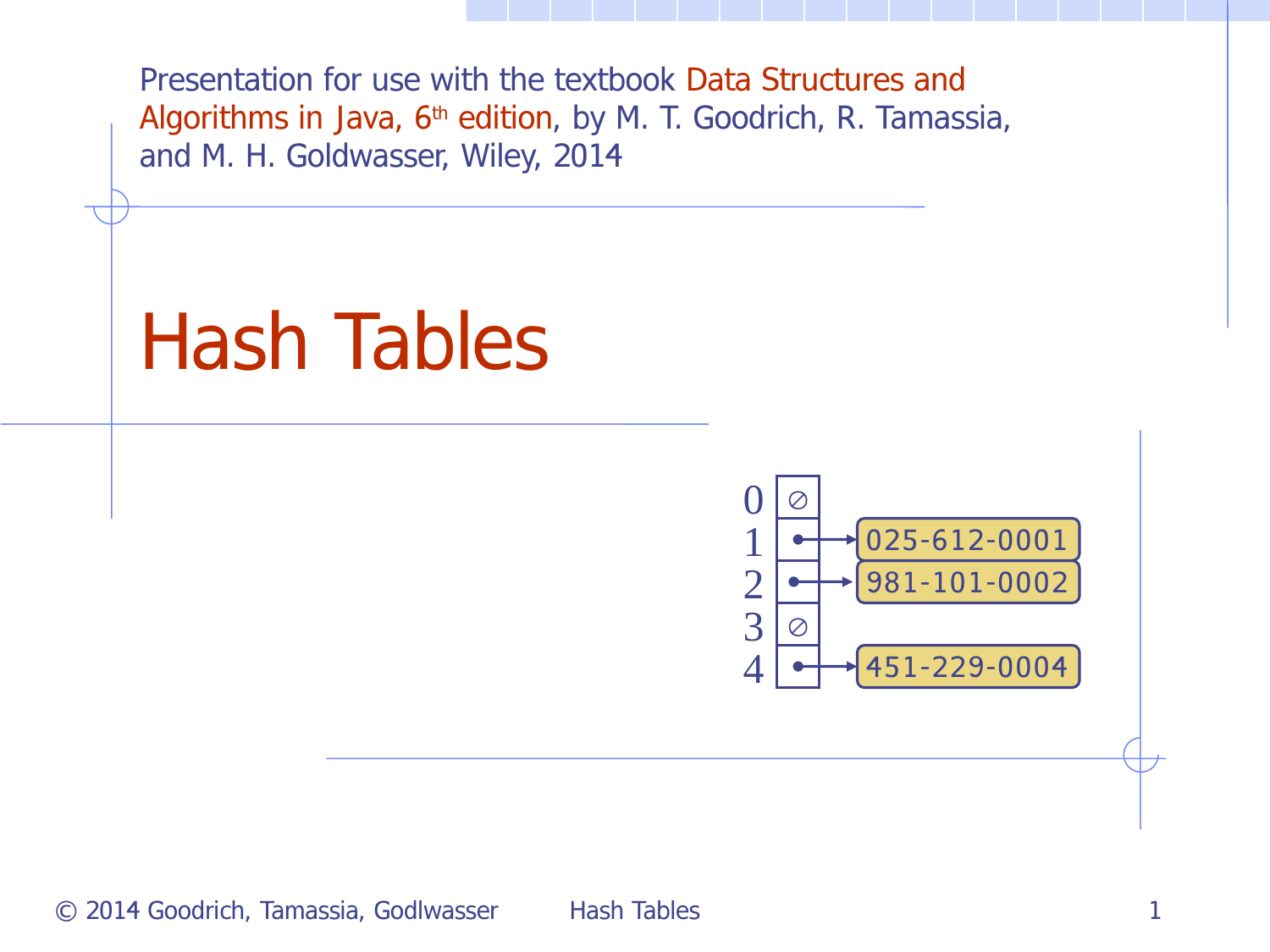

Presentation for use with the textbook Data Structures and Algorithms in Java, 6th edition, by M. T. Goodrich, R. Tamassia, and M. H. Goldwasser, Wiley, 2014
# Hash Tables
0
∅
1

025-612-0001

2

981-101-0002

3
∅
4

451-229-0004

© 2014 Goodrich, Tamassia, Godlwasser
Hash Tables
1